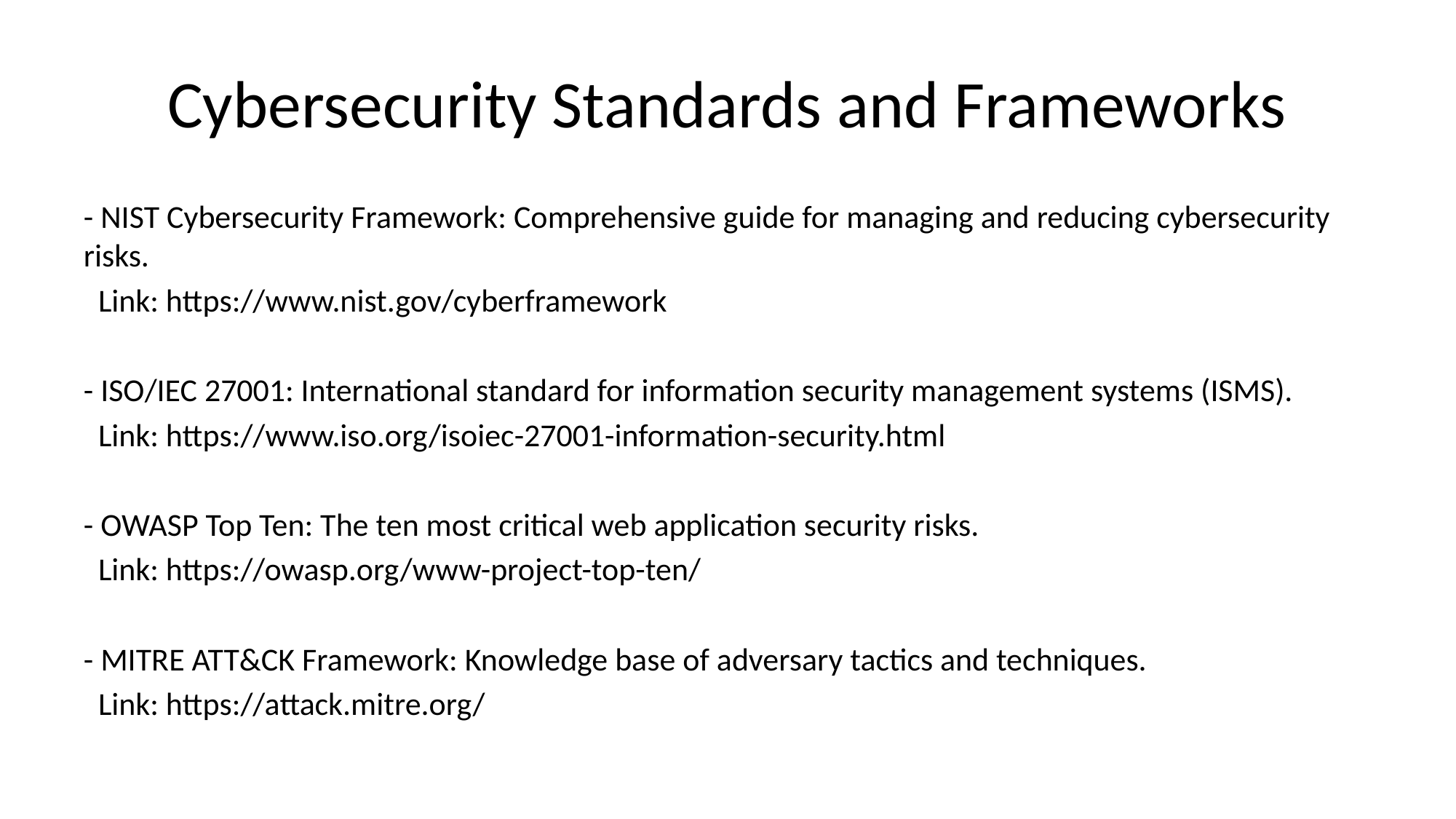

# Cybersecurity Standards and Frameworks
- NIST Cybersecurity Framework: Comprehensive guide for managing and reducing cybersecurity risks.
  Link: https://www.nist.gov/cyberframework

- ISO/IEC 27001: International standard for information security management systems (ISMS).
  Link: https://www.iso.org/isoiec-27001-information-security.html

- OWASP Top Ten: The ten most critical web application security risks.
  Link: https://owasp.org/www-project-top-ten/

- MITRE ATT&CK Framework: Knowledge base of adversary tactics and techniques.
  Link: https://attack.mitre.org/